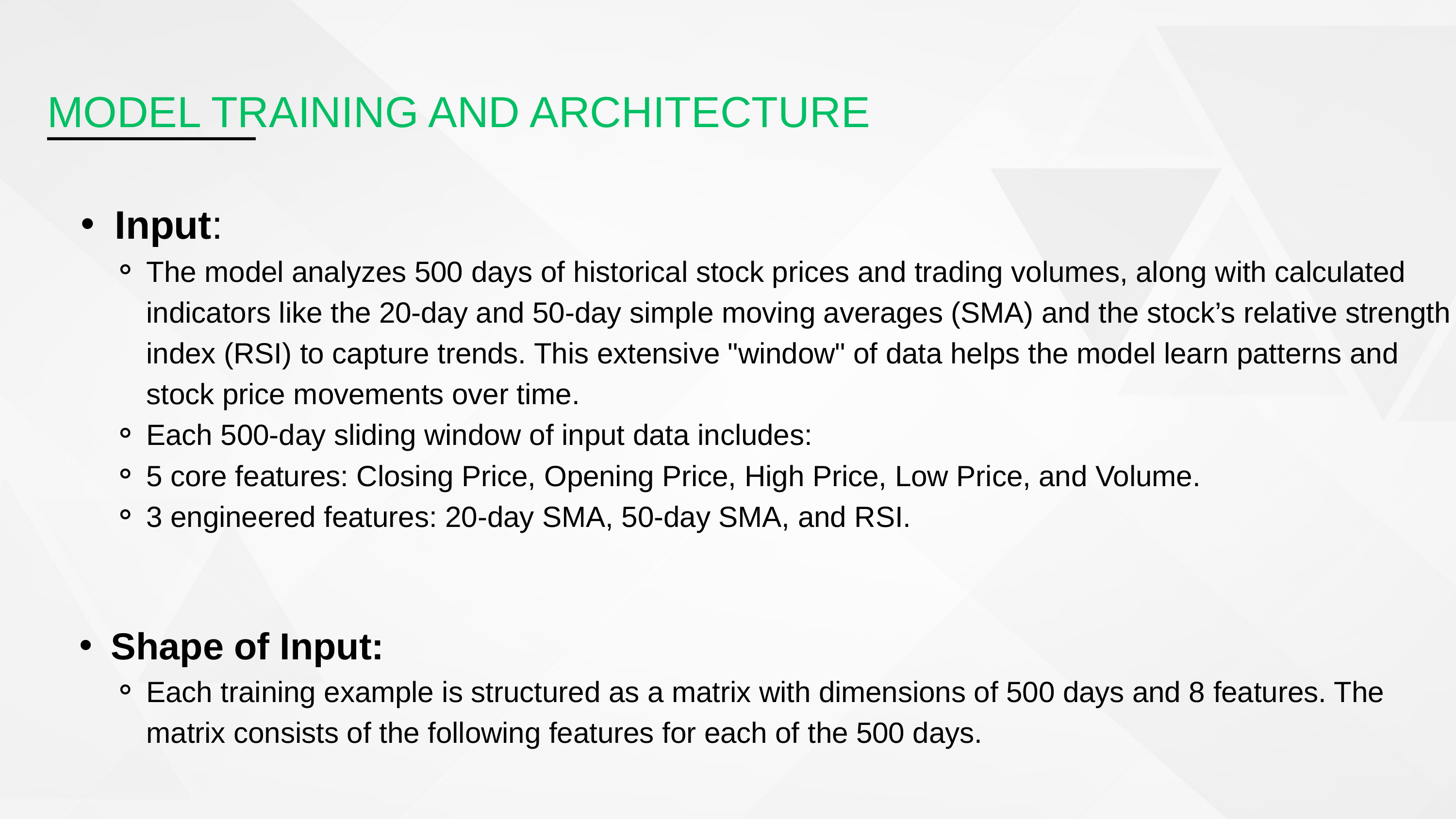

MODEL TRAINING AND ARCHITECTURE

Input:
The model analyzes 500 days of historical stock prices and trading volumes, along with calculated indicators like the 20-day and 50-day simple moving averages (SMA) and the stock’s relative strength index (RSI) to capture trends. This extensive "window" of data helps the model learn patterns and stock price movements over time.
Each 500-day sliding window of input data includes:
5 core features: Closing Price, Opening Price, High Price, Low Price, and Volume.
3 engineered features: 20-day SMA, 50-day SMA, and RSI.

Shape of Input:
Each training example is structured as a matrix with dimensions of 500 days and 8 features. The matrix consists of the following features for each of the 500 days.